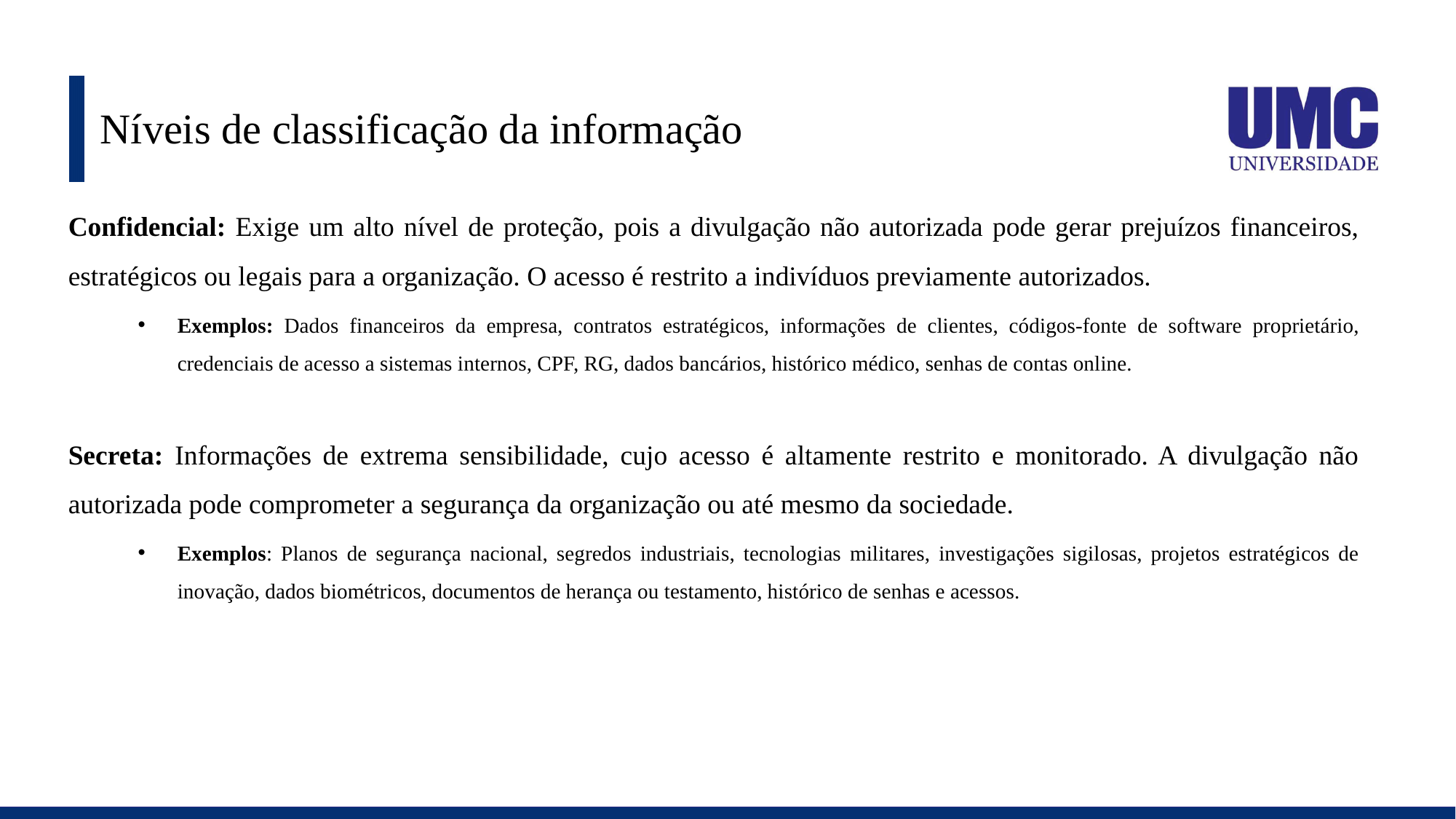

# Níveis de classificação da informação
Confidencial: Exige um alto nível de proteção, pois a divulgação não autorizada pode gerar prejuízos financeiros, estratégicos ou legais para a organização. O acesso é restrito a indivíduos previamente autorizados.
Exemplos: Dados financeiros da empresa, contratos estratégicos, informações de clientes, códigos-fonte de software proprietário, credenciais de acesso a sistemas internos, CPF, RG, dados bancários, histórico médico, senhas de contas online.

Secreta: Informações de extrema sensibilidade, cujo acesso é altamente restrito e monitorado. A divulgação não autorizada pode comprometer a segurança da organização ou até mesmo da sociedade.
Exemplos: Planos de segurança nacional, segredos industriais, tecnologias militares, investigações sigilosas, projetos estratégicos de inovação, dados biométricos, documentos de herança ou testamento, histórico de senhas e acessos.